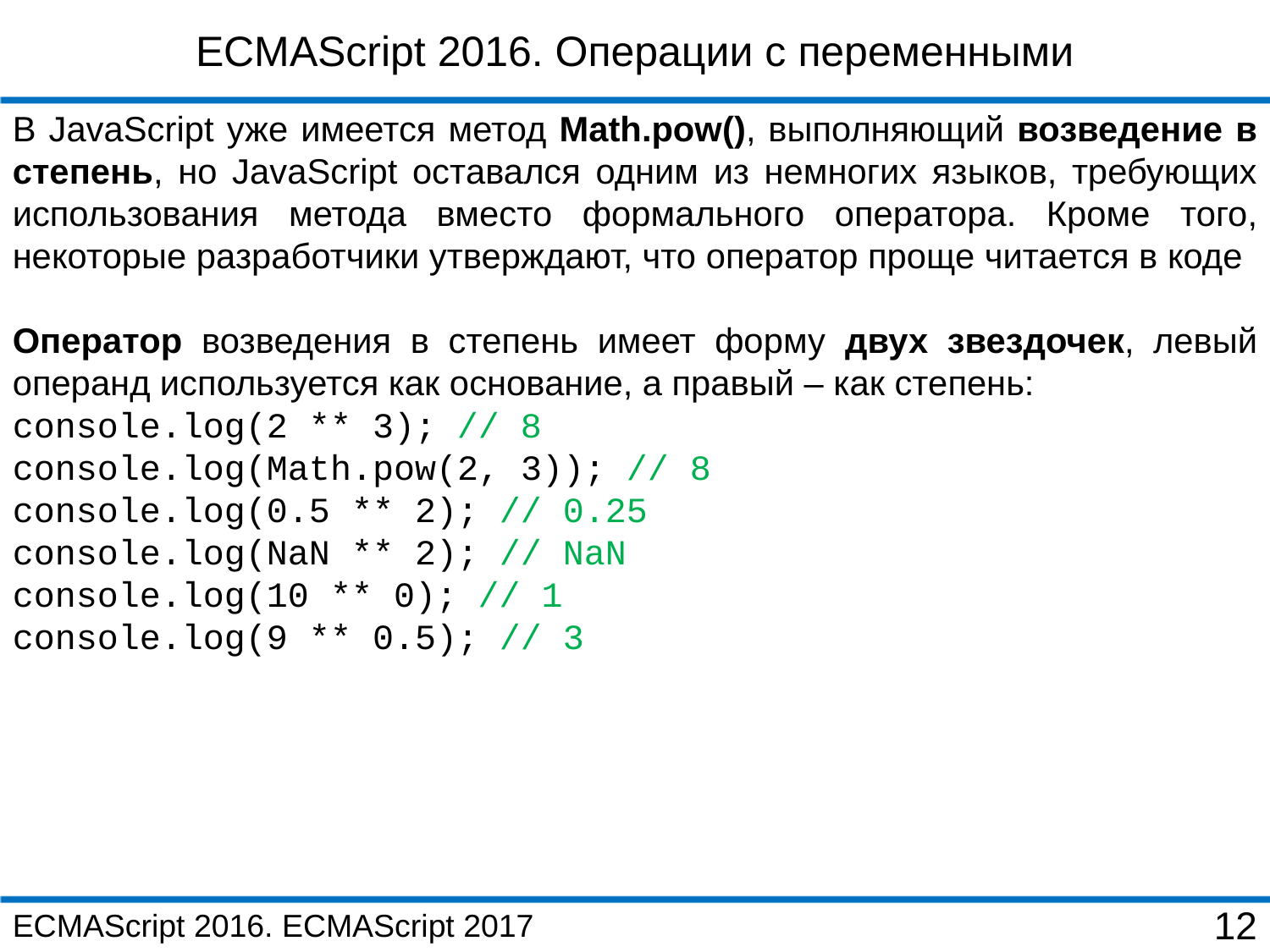

ECMAScript 2016. Операции с переменными
В JavaScript уже имеется метод Math.pow(), выполняющий возведение в степень, но JavaScript оставался одним из немногих языков, требующих использования метода вместо формального оператора. Кроме того, некоторые разработчики утверждают, что оператор проще читается в коде

Оператор возведения в степень имеет форму двух звездочек, левый операнд используется как основание, а правый – как степень:
console.log(2 ** 3); // 8
console.log(Math.pow(2, 3)); // 8
console.log(0.5 ** 2); // 0.25
console.log(NaN ** 2); // NaN
console.log(10 ** 0); // 1
console.log(9 ** 0.5); // 3
ECMAScript 2016. ECMAScript 2017
12